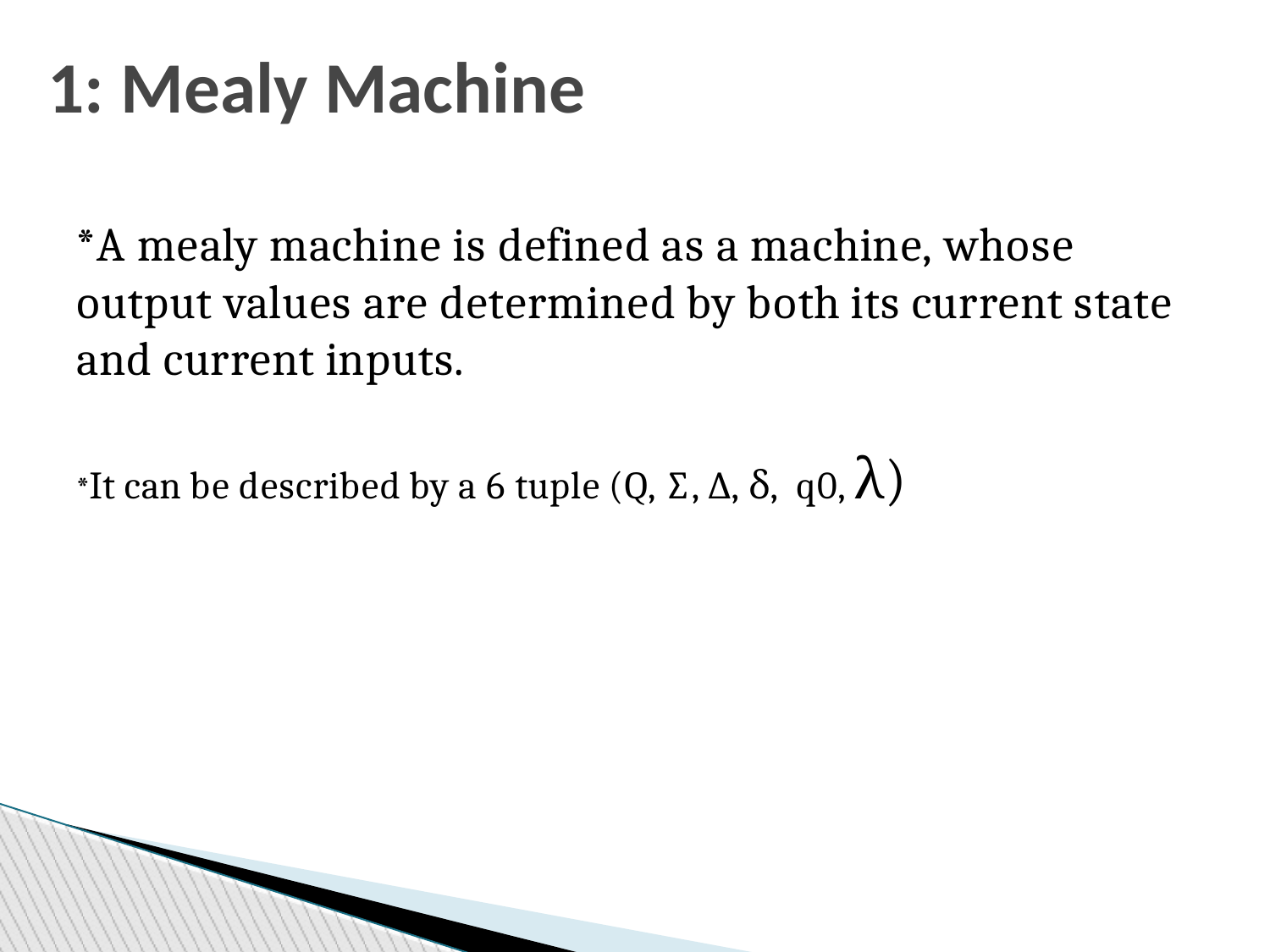

1: Mealy Machine

*A mealy machine is defined as a machine, whose output values are determined by both its current state and current inputs.

*It can be described by a 6 tuple (Q, ∑, ∆, δ,  q0, λ)